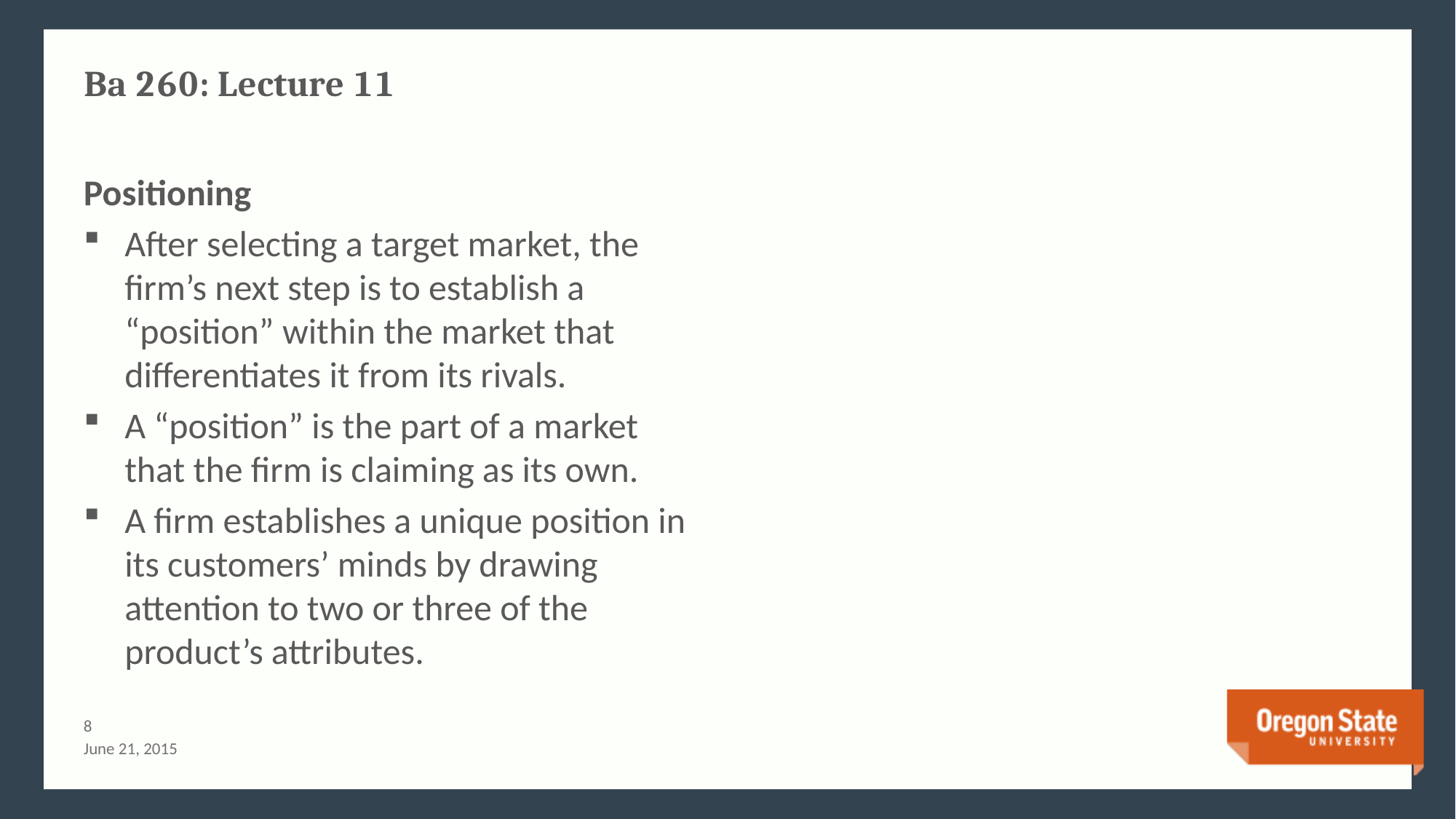

# Ba 260: Lecture 11
Positioning
After selecting a target market, the firm’s next step is to establish a “position” within the market that differentiates it from its rivals.
A “position” is the part of a market that the firm is claiming as its own.
A firm establishes a unique position in its customers’ minds by drawing attention to two or three of the product’s attributes.

8
June 21, 2015